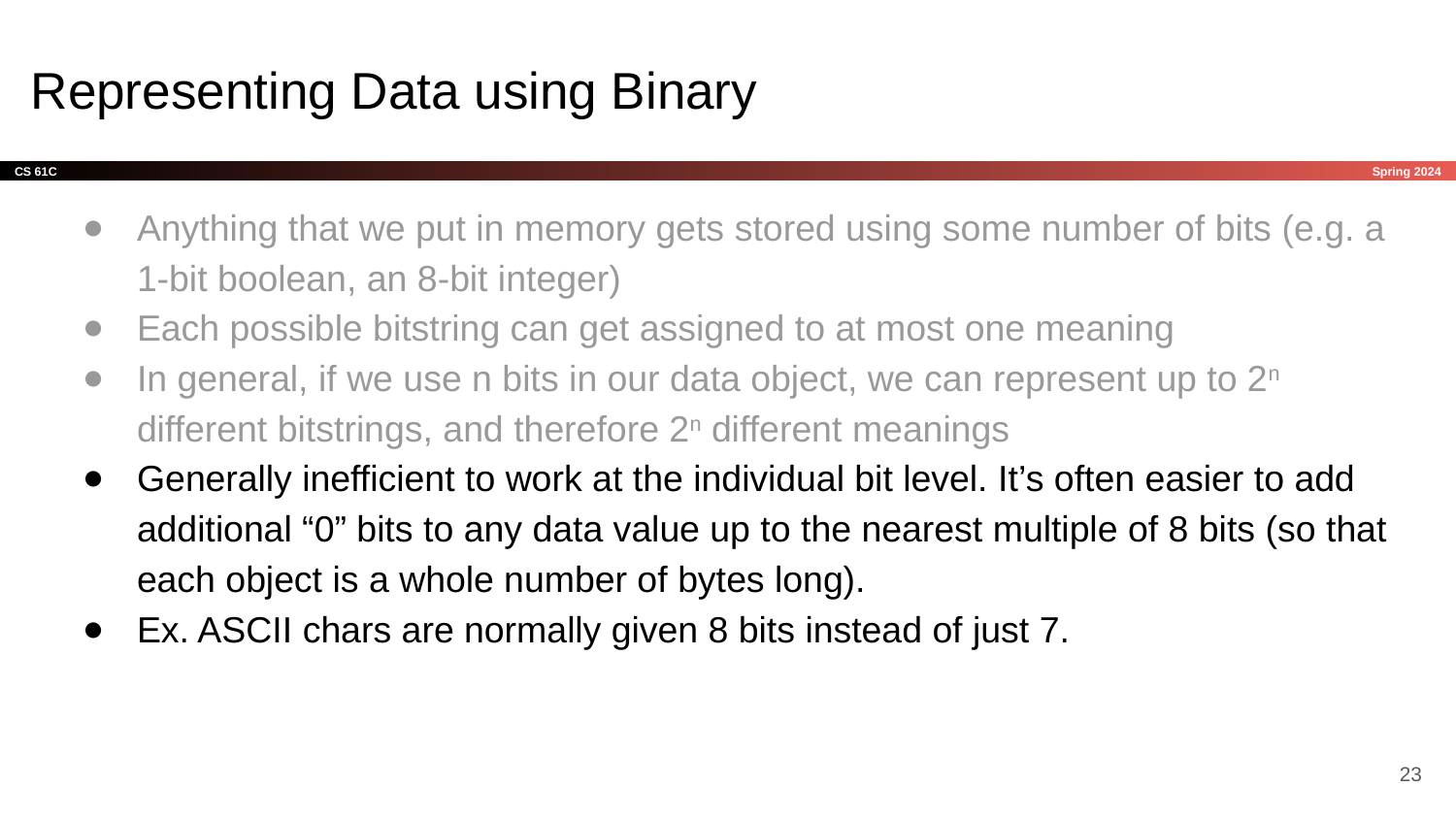

# Representing Data using Binary
Anything that we put in memory gets stored using some number of bits (e.g. a 1-bit boolean, an 8-bit integer)
Each possible bitstring can get assigned to at most one meaning
In general, if we use n bits in our data object, we can represent up to 2n different bitstrings, and therefore 2n different meanings
Generally inefficient to work at the individual bit level. It’s often easier to add additional “0” bits to any data value up to the nearest multiple of 8 bits (so that each object is a whole number of bytes long).
Ex. ASCII chars are normally given 8 bits instead of just 7.
23